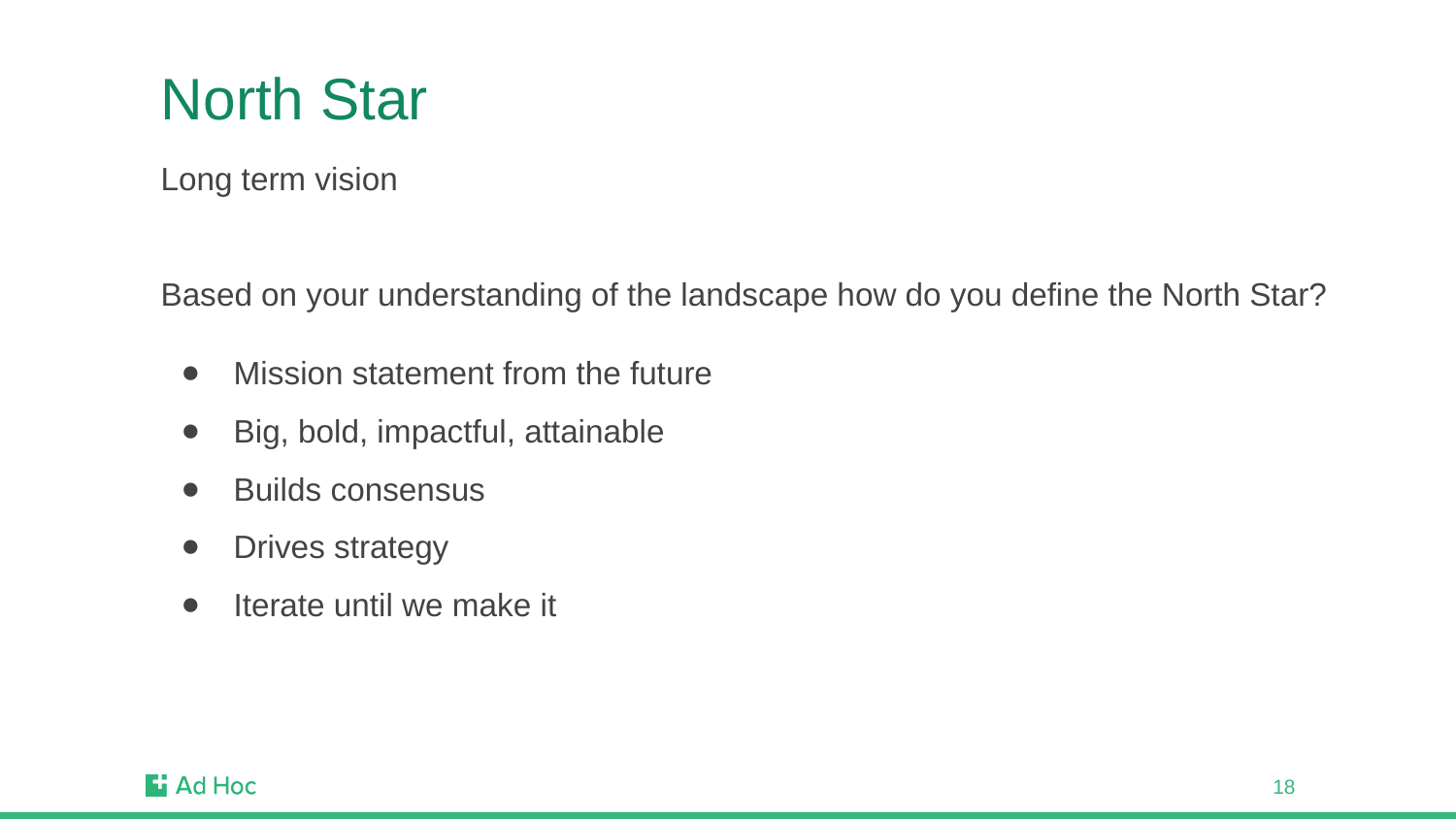

# North Star
Long term vision
Based on your understanding of the landscape how do you define the North Star?
Mission statement from the future
Big, bold, impactful, attainable
Builds consensus
Drives strategy
Iterate until we make it

18